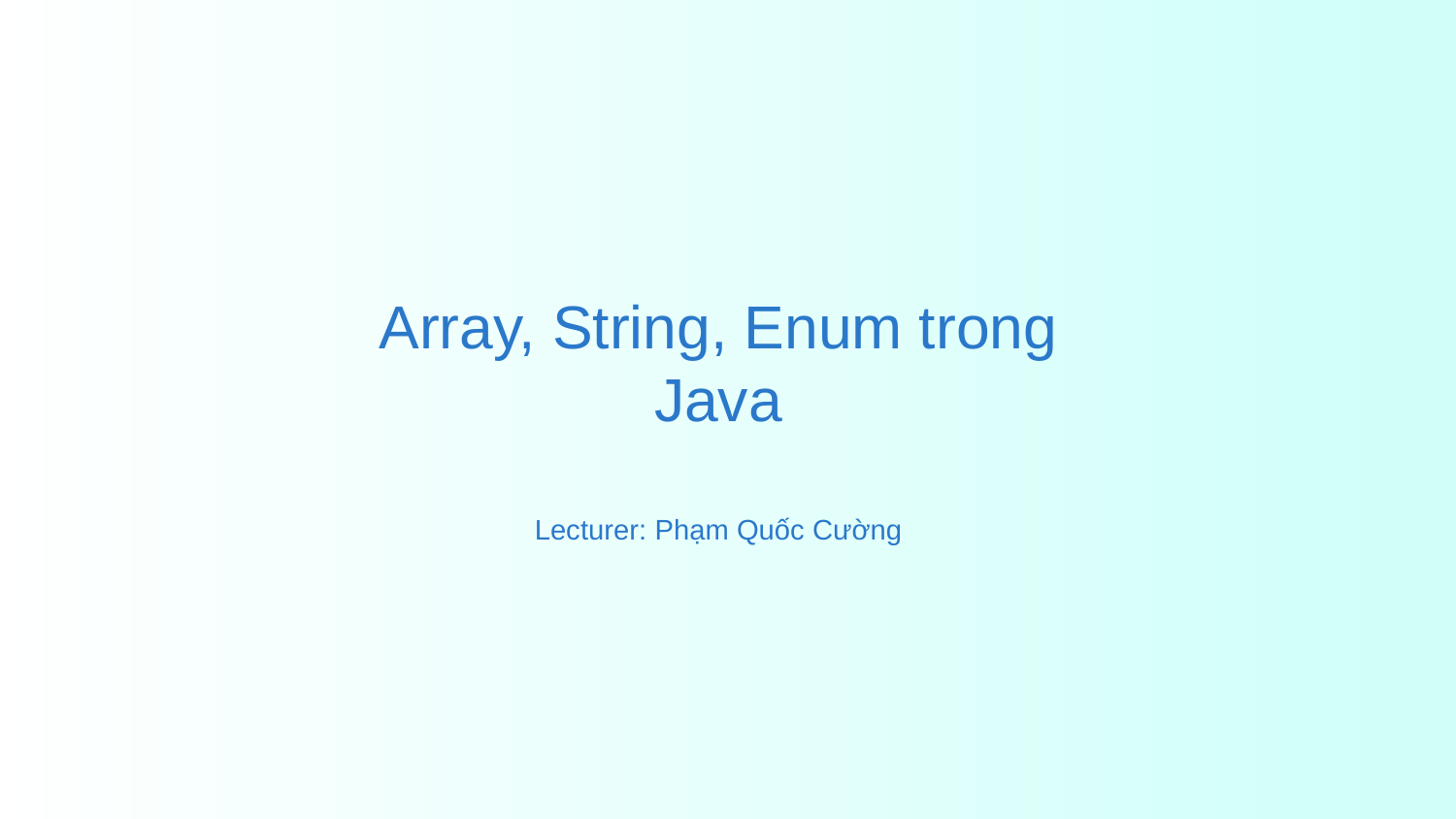

Array, String, Enum trong Java

Lecturer: Phạm Quốc Cường